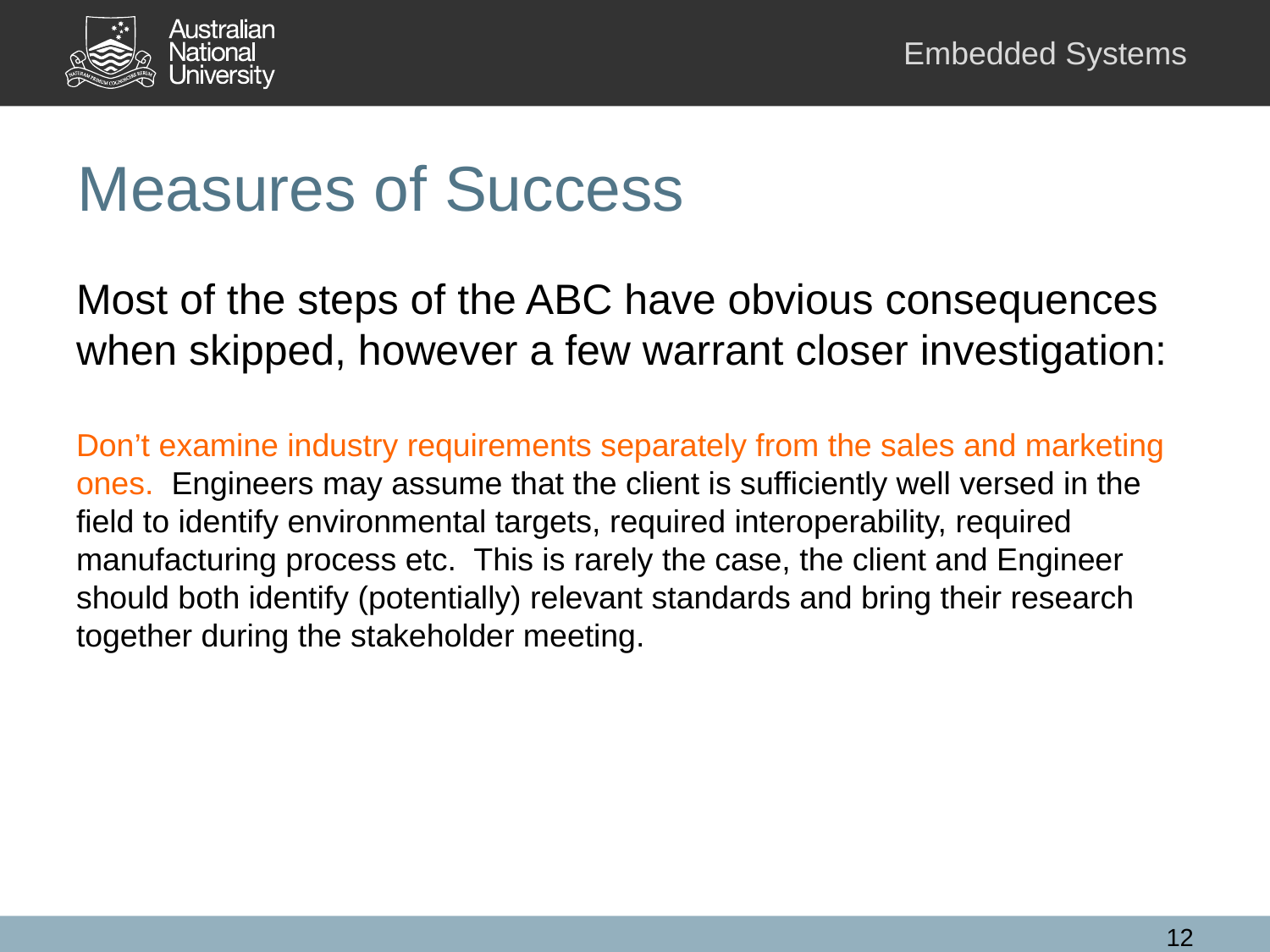

# Measures of Success
Most of the steps of the ABC have obvious consequences when skipped, however a few warrant closer investigation:

Don’t examine industry requirements separately from the sales and marketing ones.  Engineers may assume that the client is sufficiently well versed in the field to identify environmental targets, required interoperability, required manufacturing process etc.  This is rarely the case, the client and Engineer should both identify (potentially) relevant standards and bring their research together during the stakeholder meeting.
12